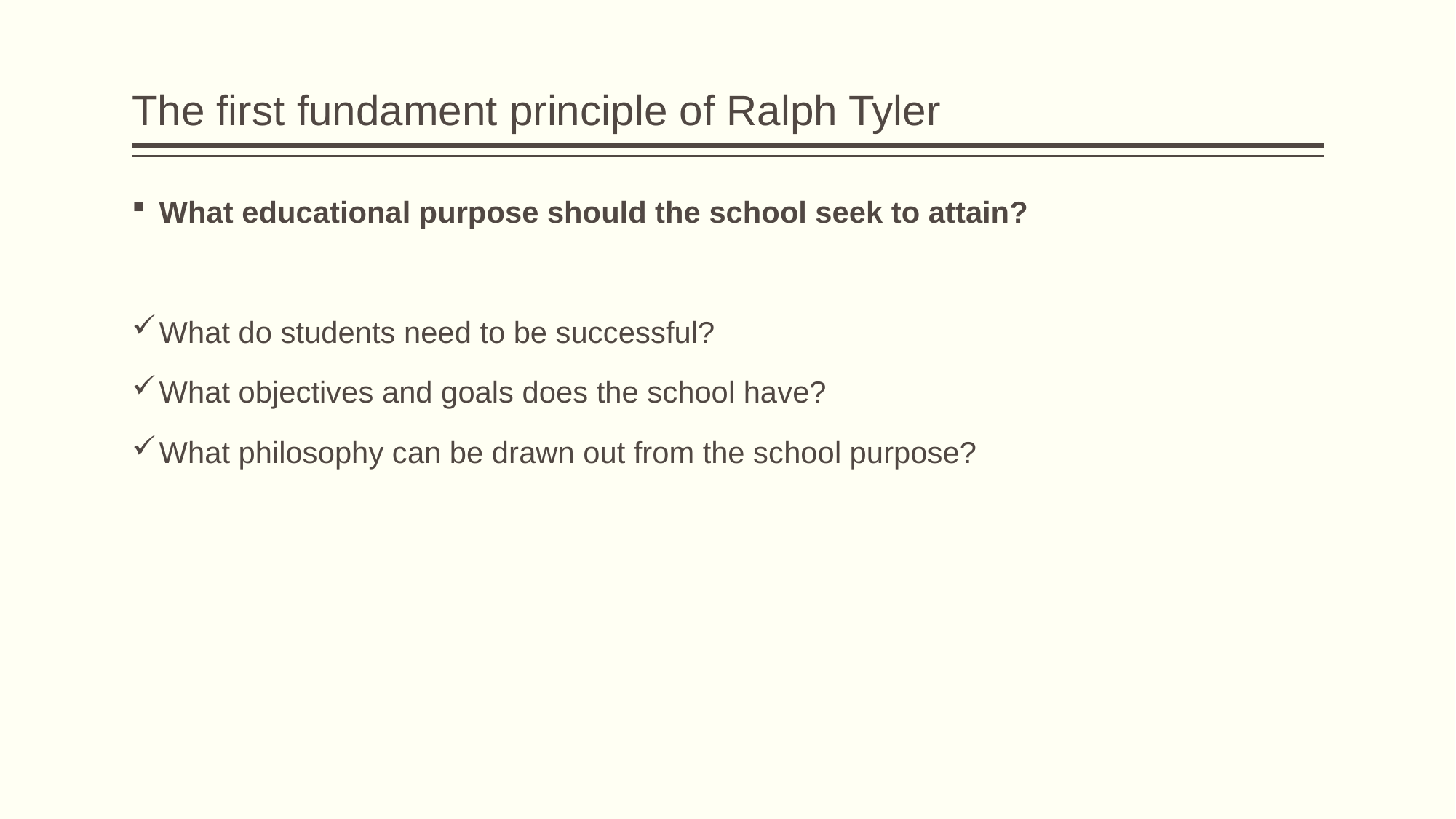

# The first fundament principle of Ralph Tyler
What educational purpose should the school seek to attain?

What do students need to be successful?
What objectives and goals does the school have?
What philosophy can be drawn out from the school purpose?